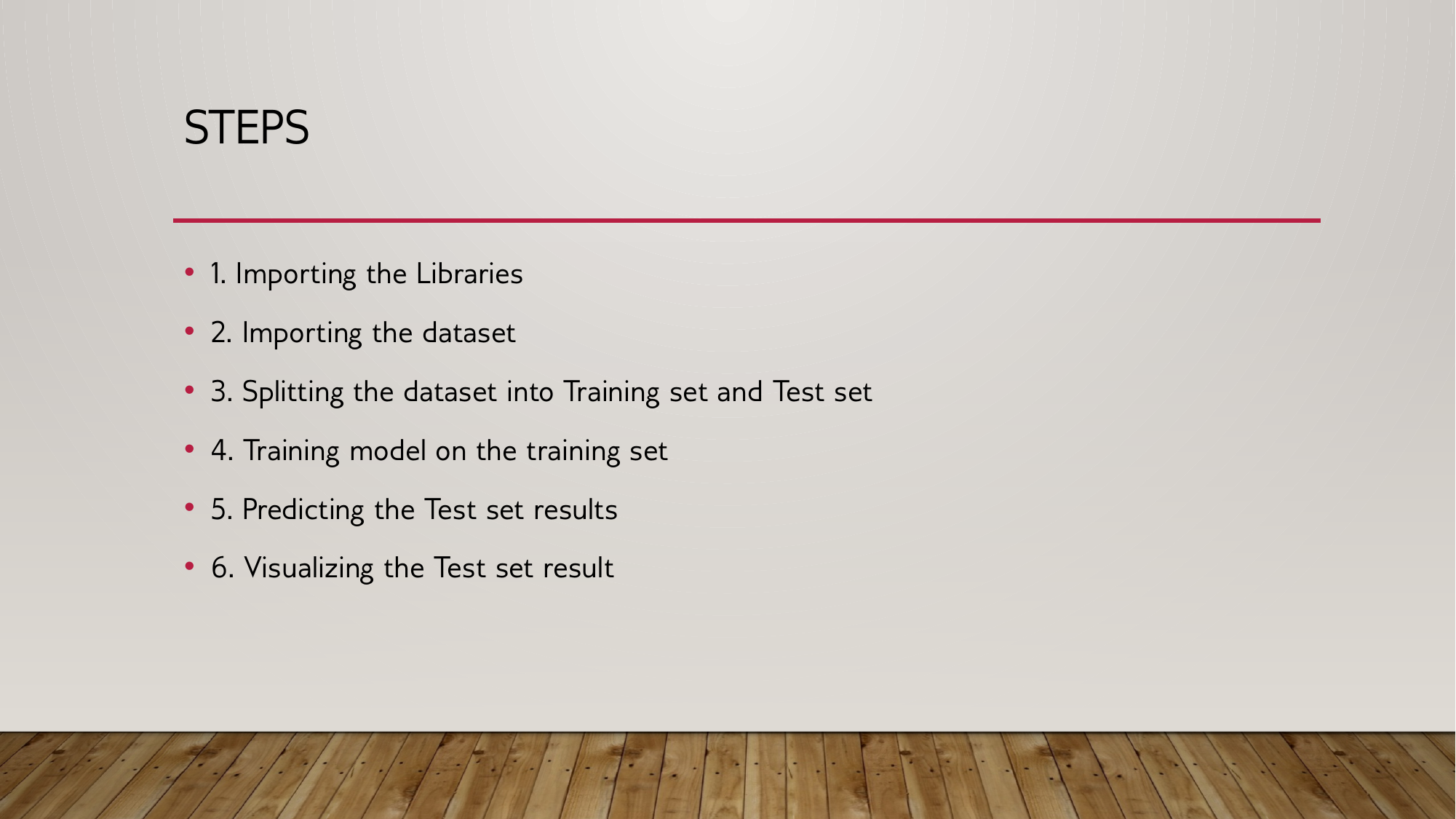

# Steps
1. Importing the Libraries
2. Importing the dataset
3. Splitting the dataset into Training set and Test set
4. Training model on the training set
5. Predicting the Test set results
6. Visualizing the Test set result